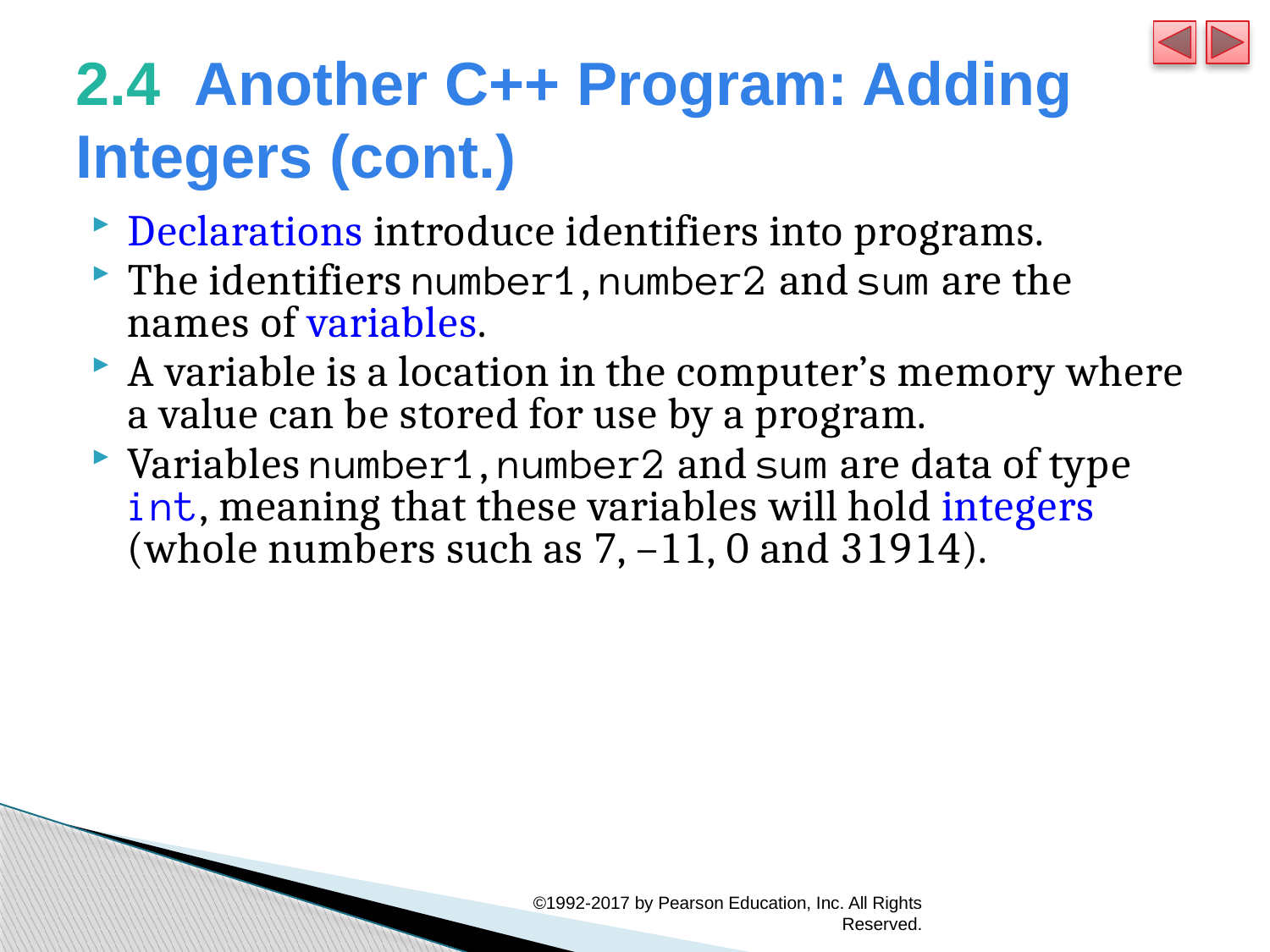

# 2.4  Another C++ Program: Adding Integers (cont.)
Declarations introduce identifiers into programs.
The identifiers number1, number2 and sum are the names of variables.
A variable is a location in the computer’s memory where a value can be stored for use by a program.
Variables number1, number2 and sum are data of type int, meaning that these variables will hold integers (whole numbers such as 7, –11, 0 and 31914).

©1992-2017 by Pearson Education, Inc. All Rights Reserved.